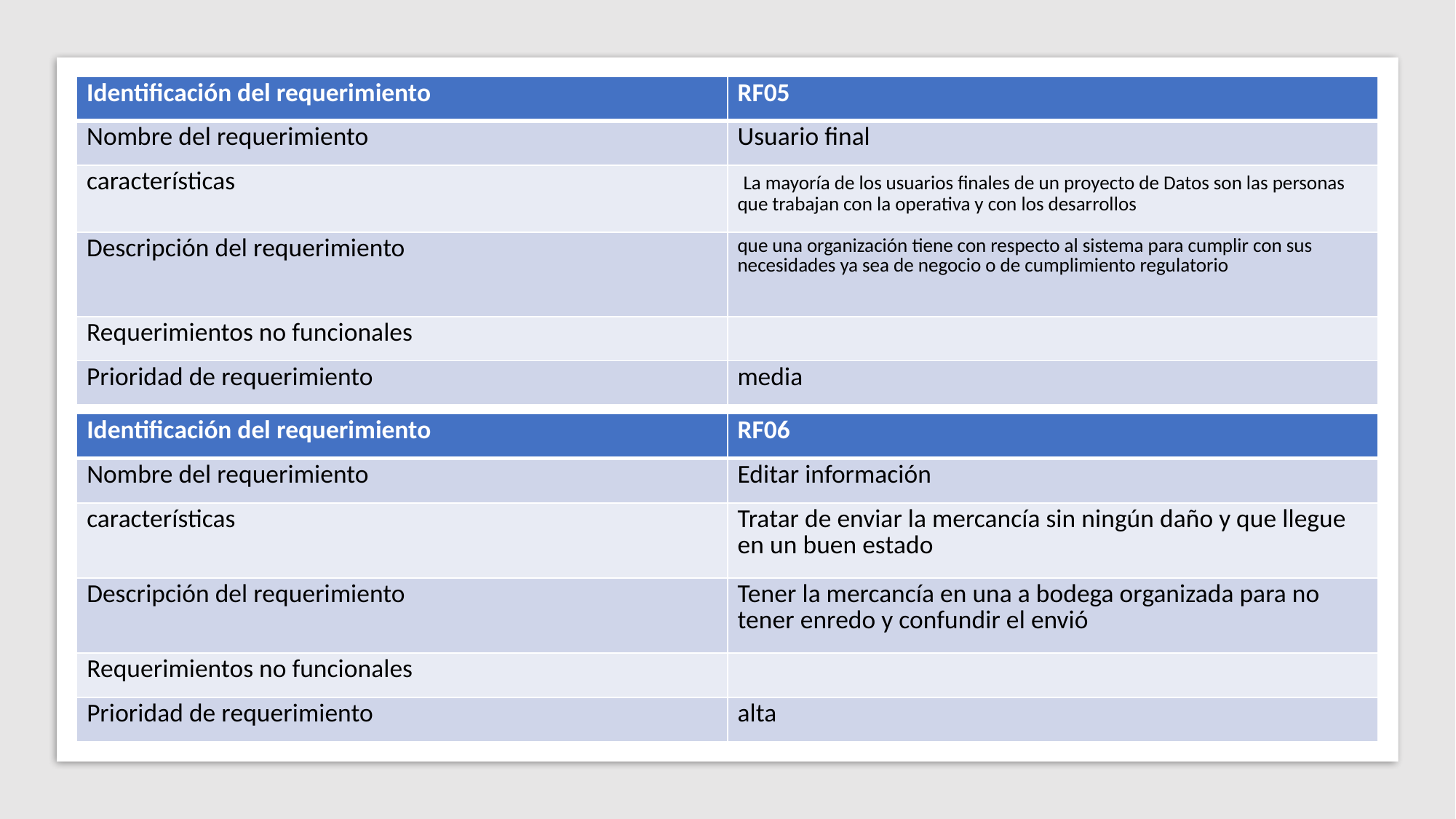

| Identificación del requerimiento | RF05 |
| --- | --- |
| Nombre del requerimiento | Usuario final |
| características | La mayoría de los usuarios finales de un proyecto de Datos son las personas que trabajan con la operativa y con los desarrollos |
| Descripción del requerimiento | que una organización tiene con respecto al sistema para cumplir con sus necesidades ya sea de negocio o de cumplimiento regulatorio |
| Requerimientos no funcionales |  |
| Prioridad de requerimiento | media |
| Identificación del requerimiento | RF06 |
| --- | --- |
| Nombre del requerimiento | Editar información |
| características | Tratar de enviar la mercancía sin ningún daño y que llegue en un buen estado |
| Descripción del requerimiento | Tener la mercancía en una a bodega organizada para no tener enredo y confundir el envió |
| Requerimientos no funcionales |  |
| Prioridad de requerimiento | alta |